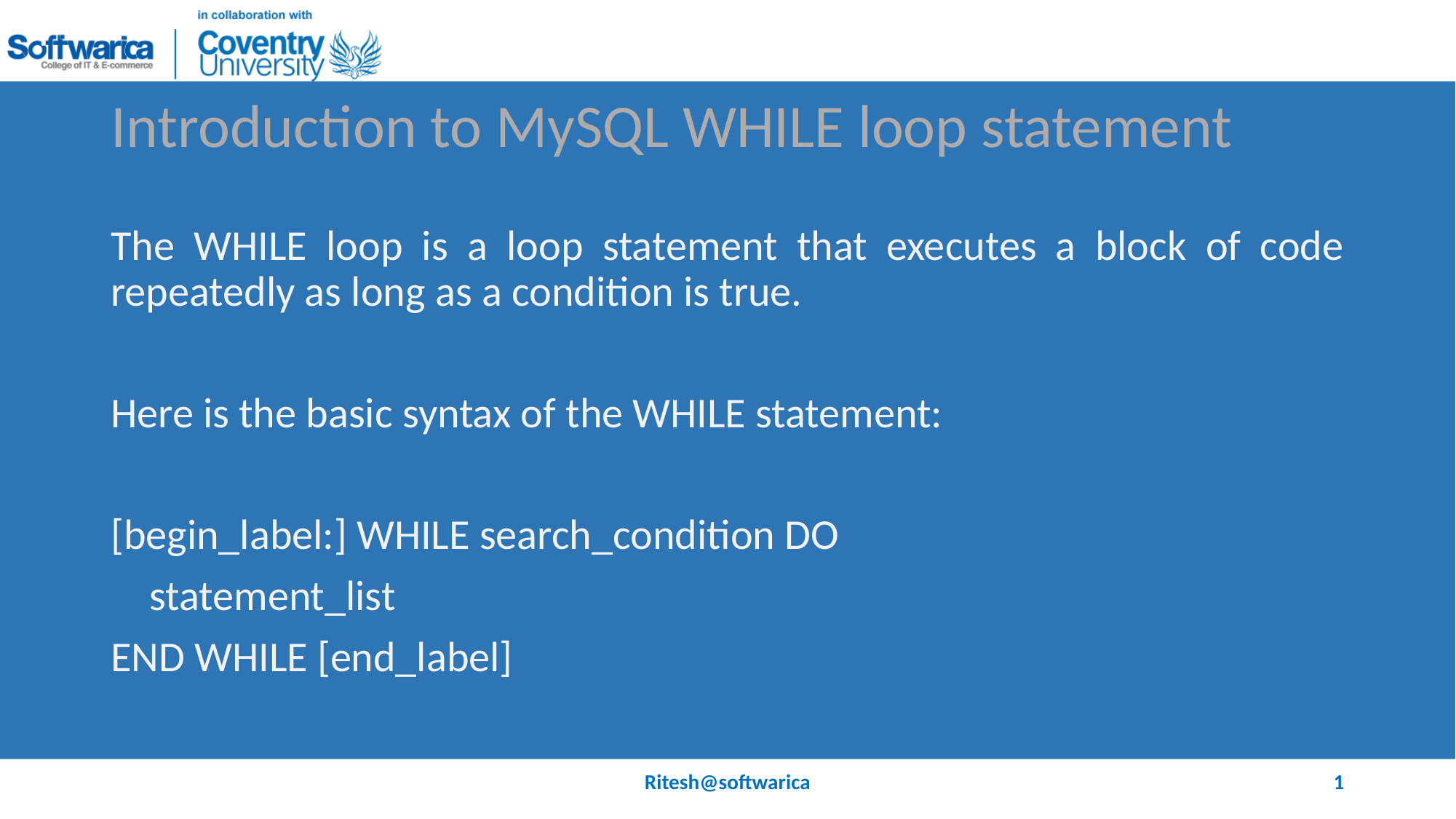

# Introduction to MySQL WHILE loop statement
The WHILE loop is a loop statement that executes a block of code repeatedly as long as a condition is true.

Here is the basic syntax of the WHILE statement:

[begin_label:] WHILE search_condition DO
    statement_list
END WHILE [end_label]
Ritesh@softwarica
1